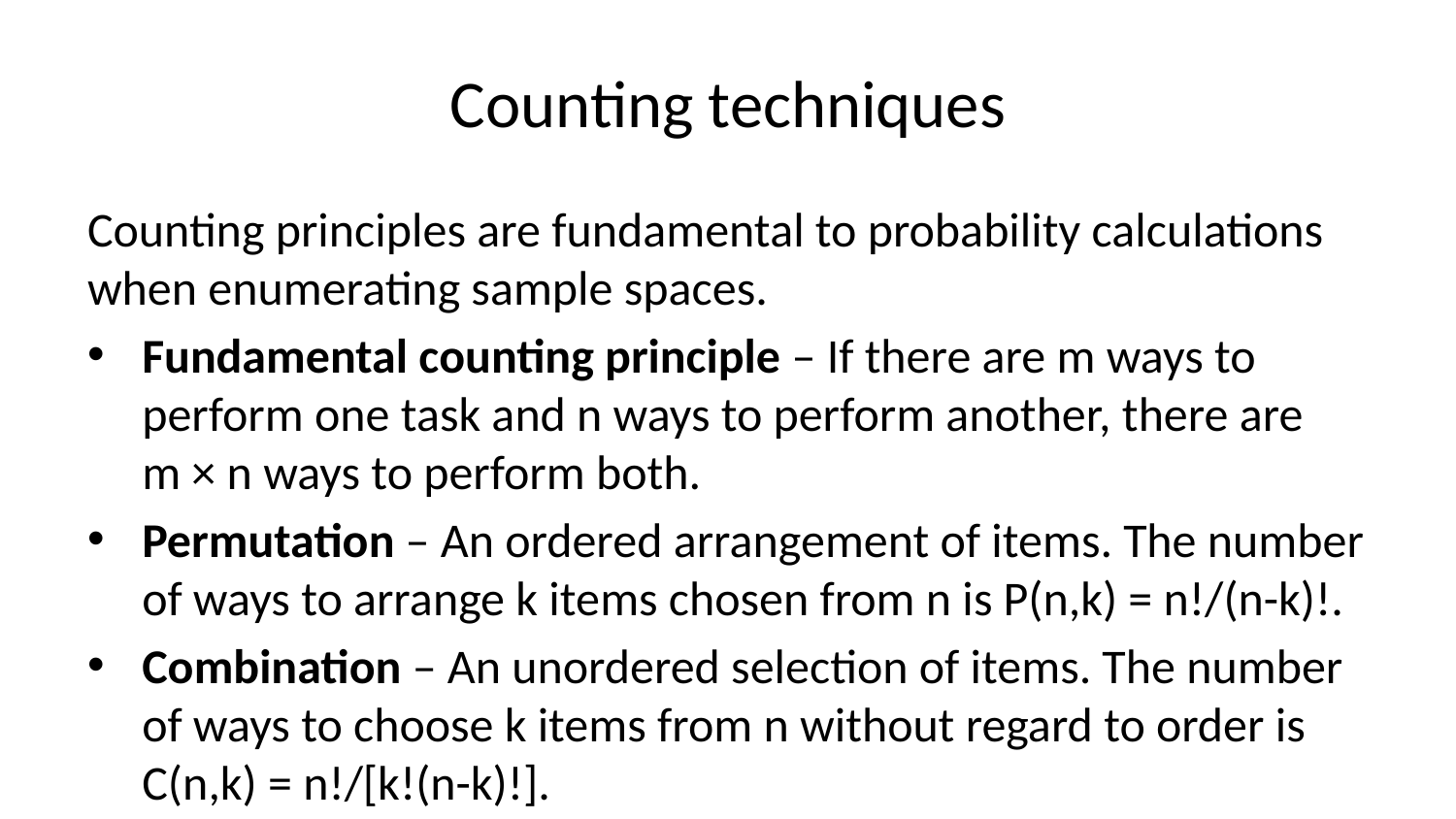

# Counting techniques
Counting principles are fundamental to probability calculations when enumerating sample spaces.
Fundamental counting principle – If there are m ways to perform one task and n ways to perform another, there are m × n ways to perform both.
Permutation – An ordered arrangement of items. The number of ways to arrange k items chosen from n is P(n,k) = n!/(n-k)!.
Combination – An unordered selection of items. The number of ways to choose k items from n without regard to order is C(n,k) = n!/[k!(n-k)!].